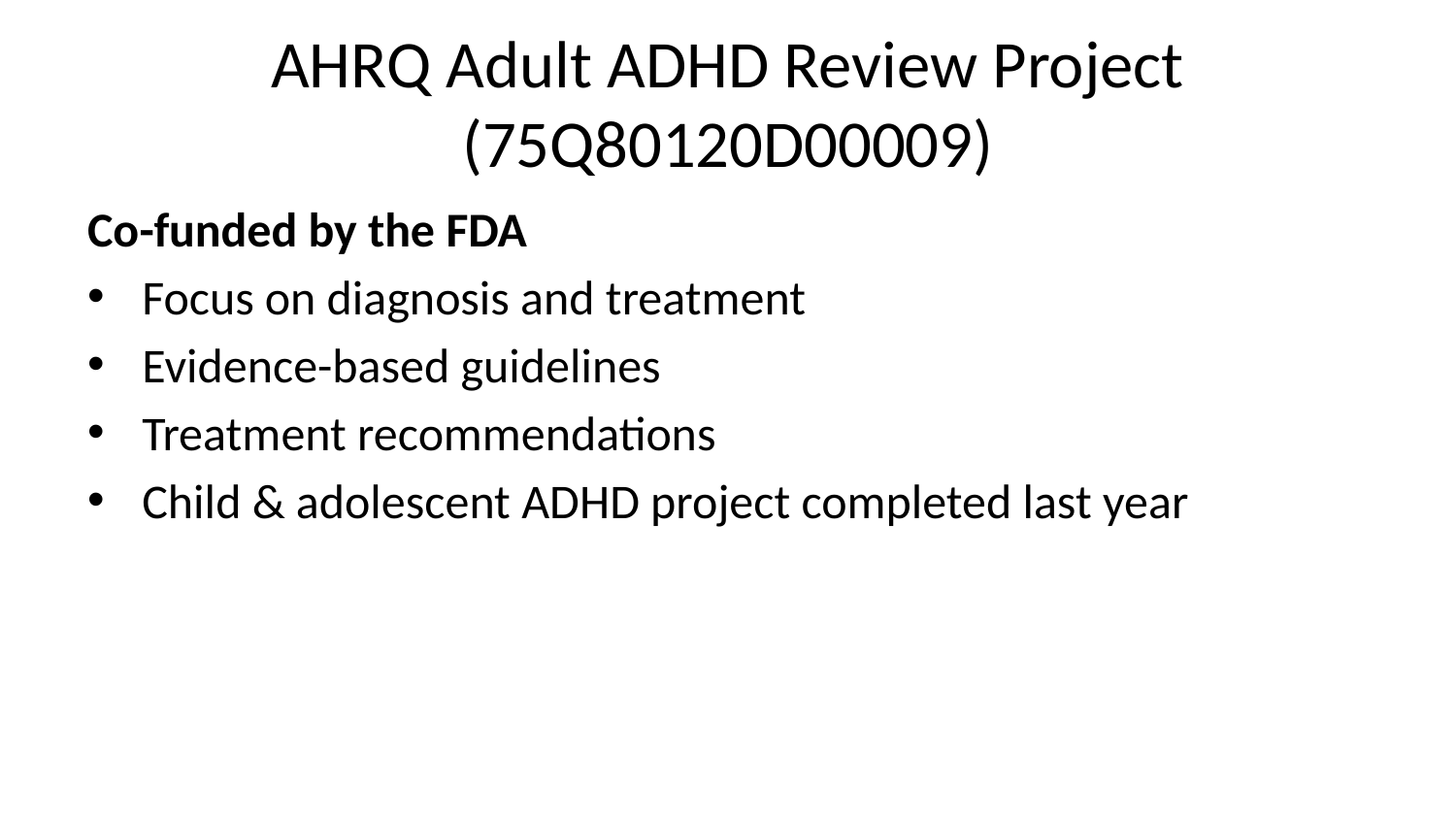

# AHRQ Adult ADHD Review Project (75Q80120D00009)
Co-funded by the FDA
Focus on diagnosis and treatment
Evidence-based guidelines
Treatment recommendations
Child & adolescent ADHD project completed last year